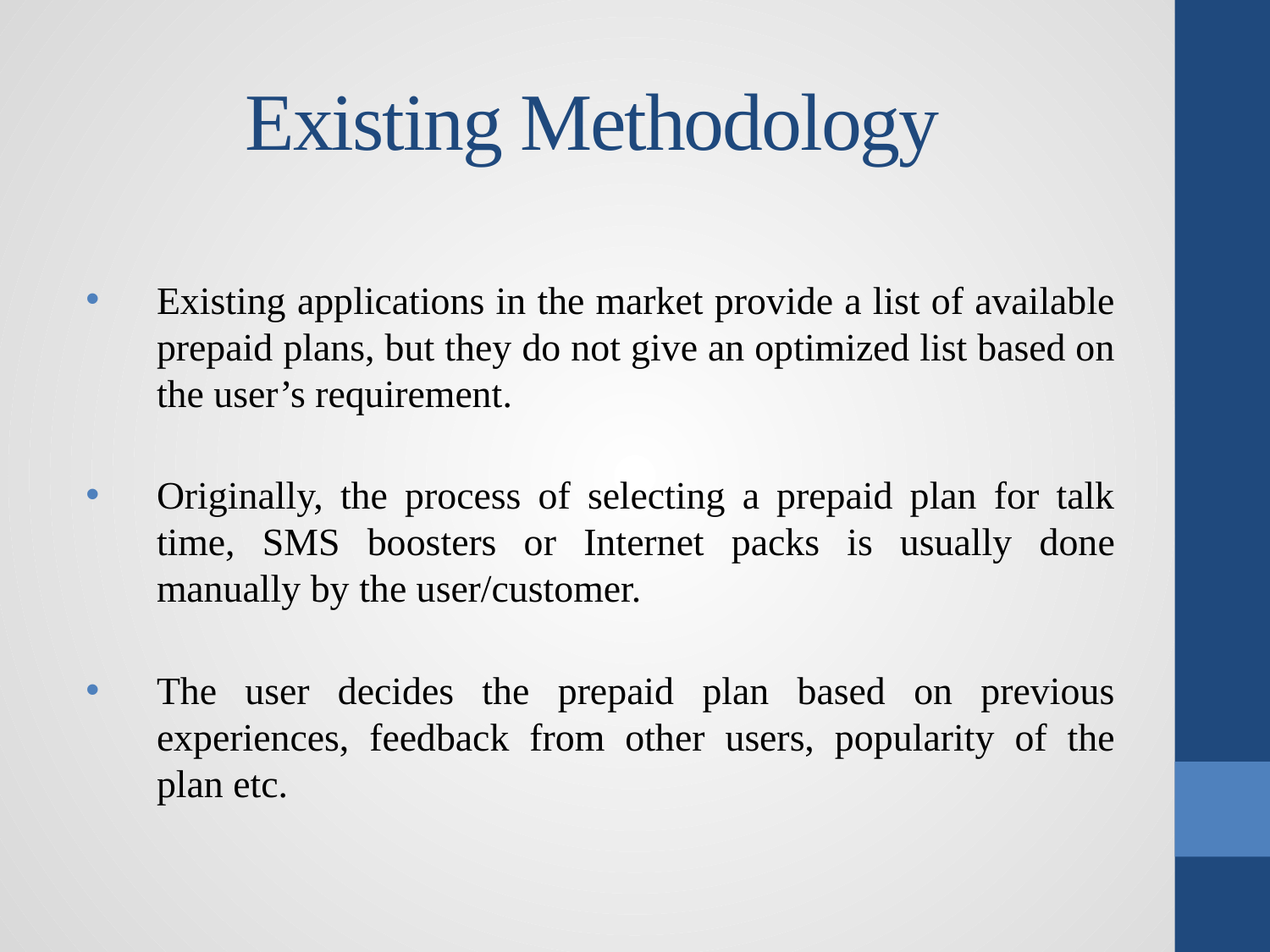

# Existing Methodology

Existing applications in the market provide a list of available prepaid plans, but they do not give an optimized list based on the user’s requirement.

Originally, the process of selecting a prepaid plan for talk time, SMS boosters or Internet packs is usually done manually by the user/customer.

The user decides the prepaid plan based on previous experiences, feedback from other users, popularity of the plan etc.